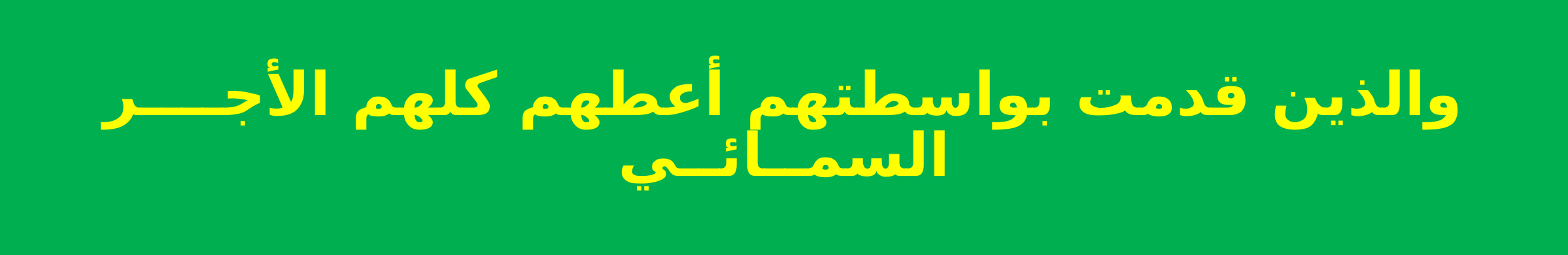

والذين قدمت بواسطتهم أعطهم كلهم الأجــــر السمــائــي